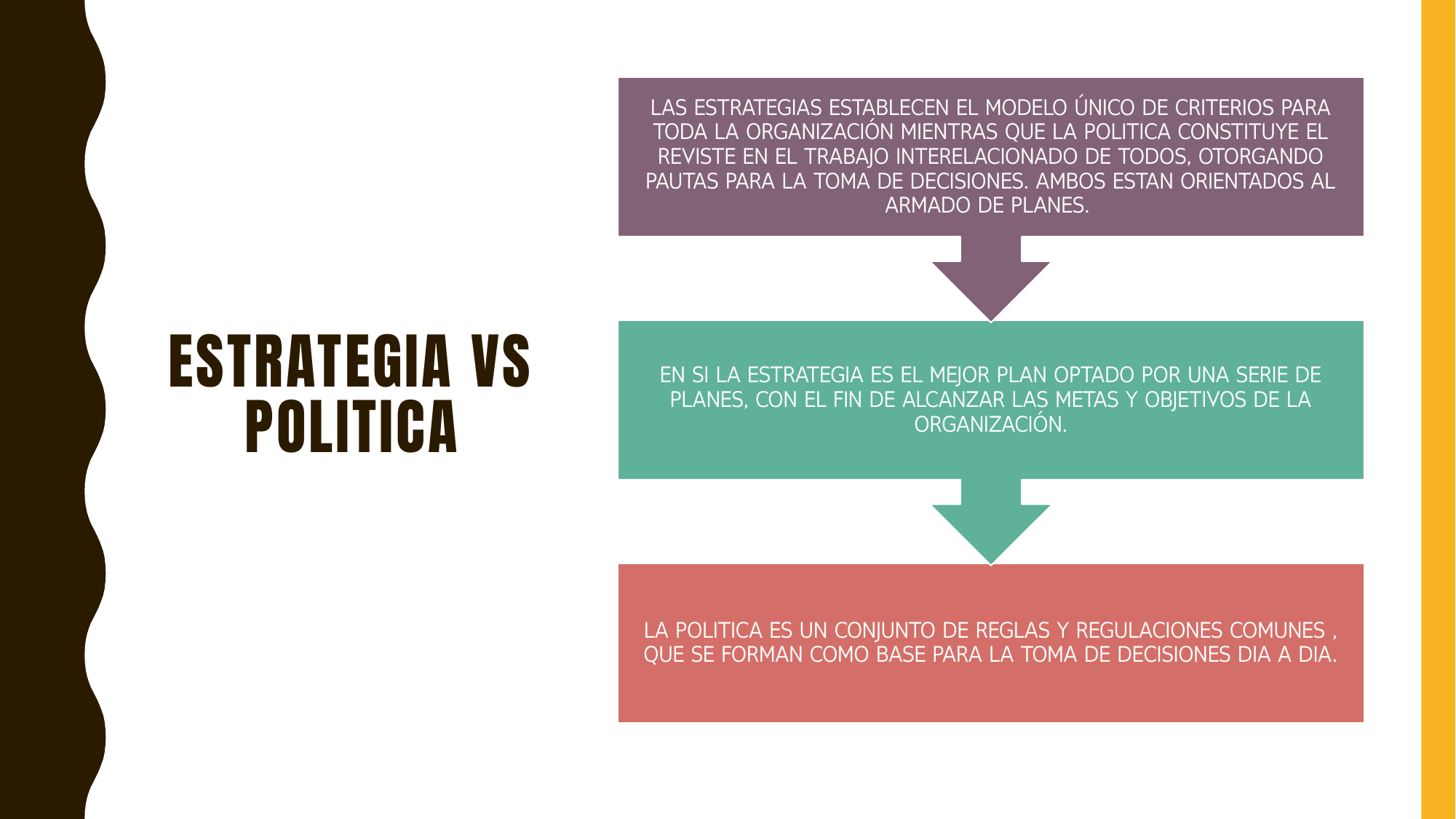

# ESTRATEGIA VS POLITICA
LA POLITICA ES UN CONJUNTO DE REGLAS Y REGULACIONES COMUNES , QUE SE FORMAN COMO BASE PARA LA TOMA DE DECISIONES DIA A DIA.
EN SI LA ESTRATEGIA ES EL MEJOR PLAN OPTADO POR UNA SERIE DE PLANES, CON EL FIN DE ALCANZAR LAS METAS Y OBJETIVOS DE LA ORGANIZACIÓN.
LAS ESTRATEGIAS ESTABLECEN EL MODELO ÚNICO DE CRITERIOS PARA TODA LA ORGANIZACIÓN MIENTRAS QUE LA POLITICA CONSTITUYE EL REVISTE EN EL TRABAJO INTERELACIONADO DE TODOS, OTORGANDO PAUTAS PARA LA TOMA DE DECISIONES. AMBOS ESTAN ORIENTADOS AL ARMADO DE PLANES.